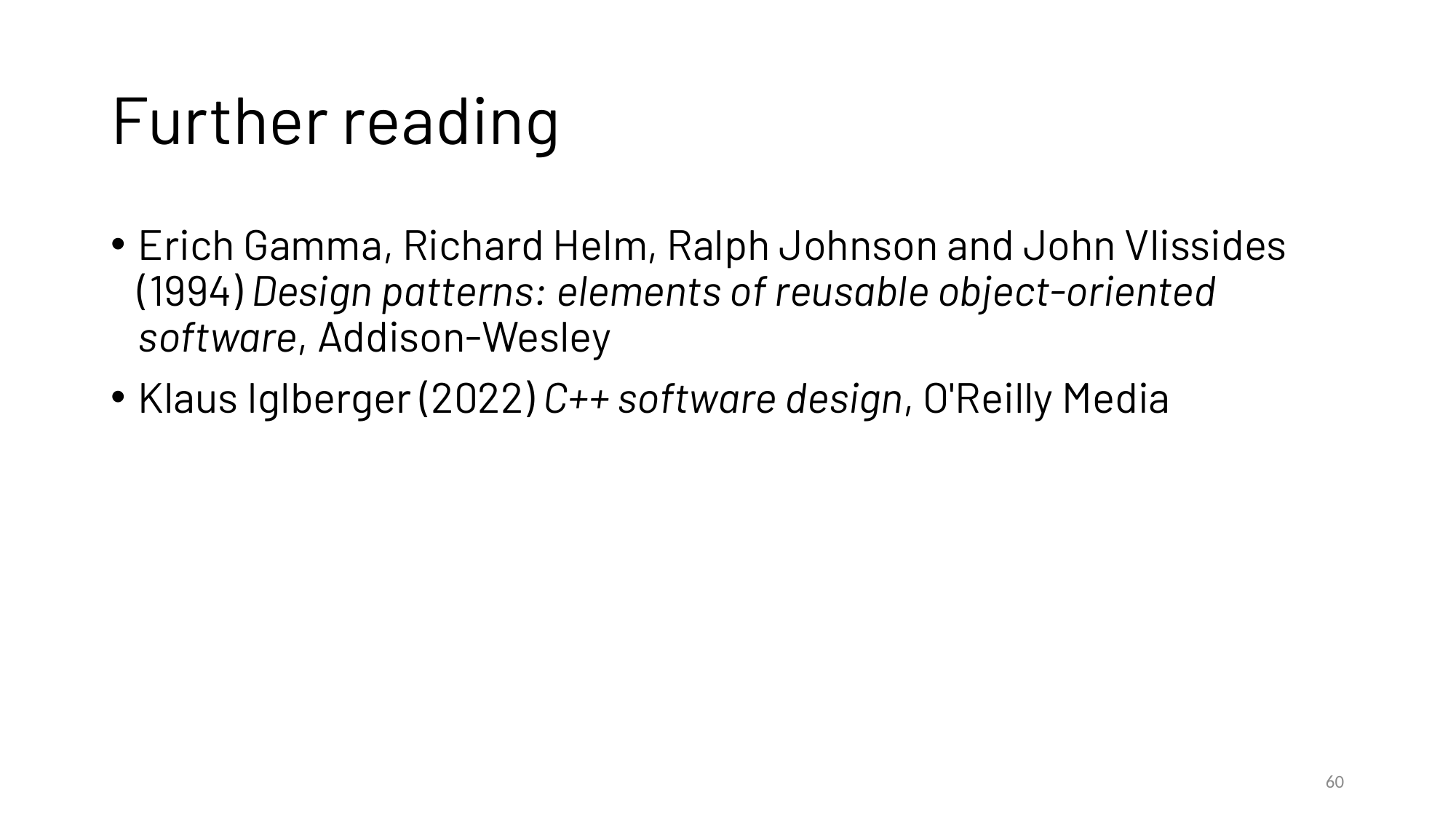

# Further reading
Erich Gamma, Richard Helm, Ralph Johnson and John Vlissides (1994) Design patterns: elements of reusable object-oriented software, Addison-Wesley
Klaus Iglberger (2022) C++ software design, O'Reilly Media

60